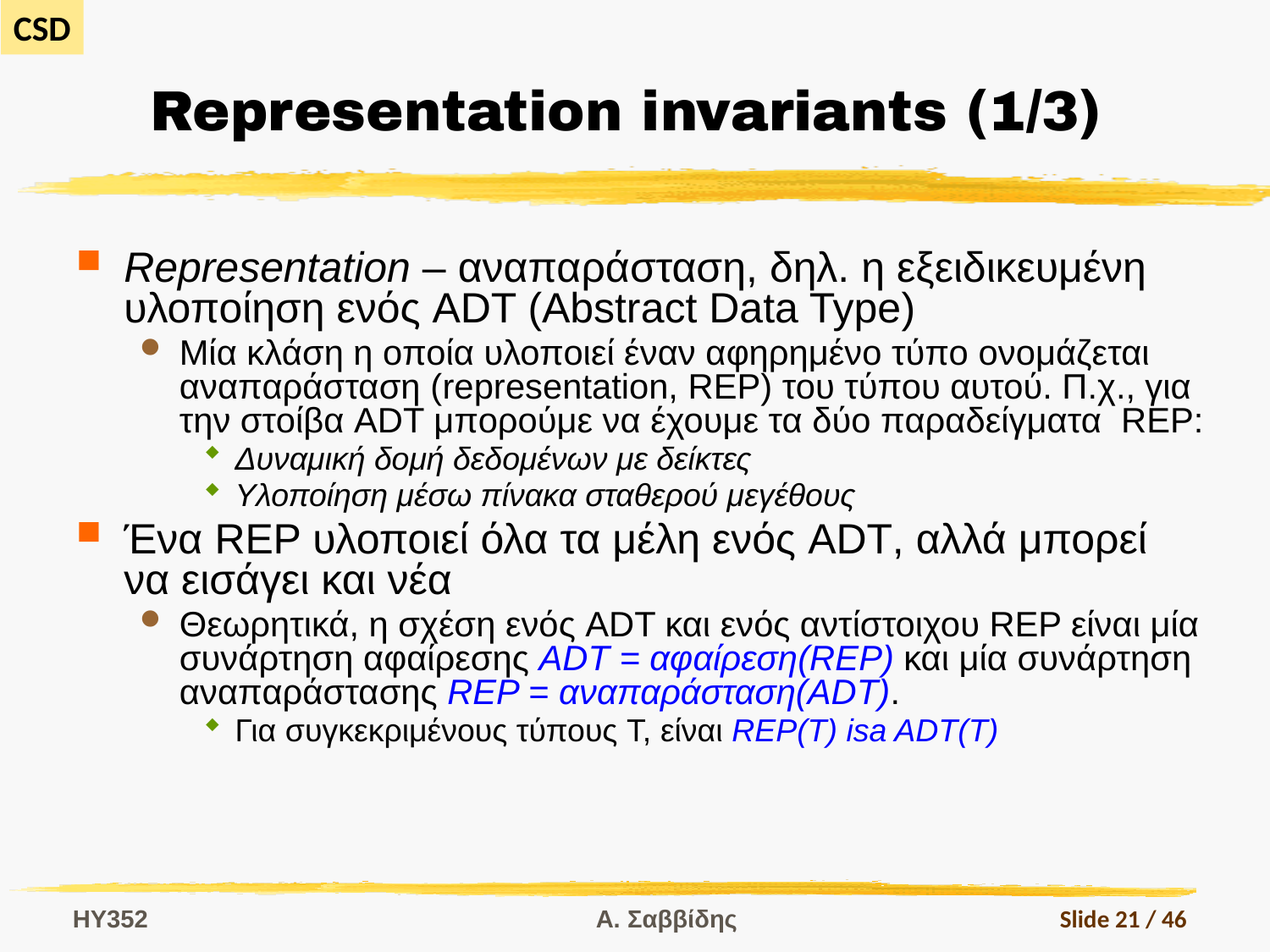

# Representation invariants (1/3)
Representation – αναπαράσταση, δηλ. η εξειδικευμένη υλοποίηση ενός ADT (Abstract Data Type)
Μία κλάση η οποία υλοποιεί έναν αφηρημένο τύπο ονομάζεται αναπαράσταση (representation, REP) του τύπου αυτού. Π.χ., για την στοίβα ADT μπορούμε να έχουμε τα δύο παραδείγματα  REP:
Δυναμική δομή δεδομένων με δείκτες
Υλοποίηση μέσω πίνακα σταθερού μεγέθους
Ένα REP υλοποιεί όλα τα μέλη ενός ADT, αλλά μπορεί να εισάγει και νέα
Θεωρητικά, η σχέση ενός ADT και ενός αντίστοιχου REP είναι μία συνάρτηση αφαίρεσης ADT = αφαίρεση(REP) και μία συνάρτηση αναπαράστασης REP = αναπαράσταση(ADT).
Για συγκεκριμένους τύπους T, είναι REP(T) isa ADT(T)
HY352
Α. Σαββίδης
Slide 21 / 46